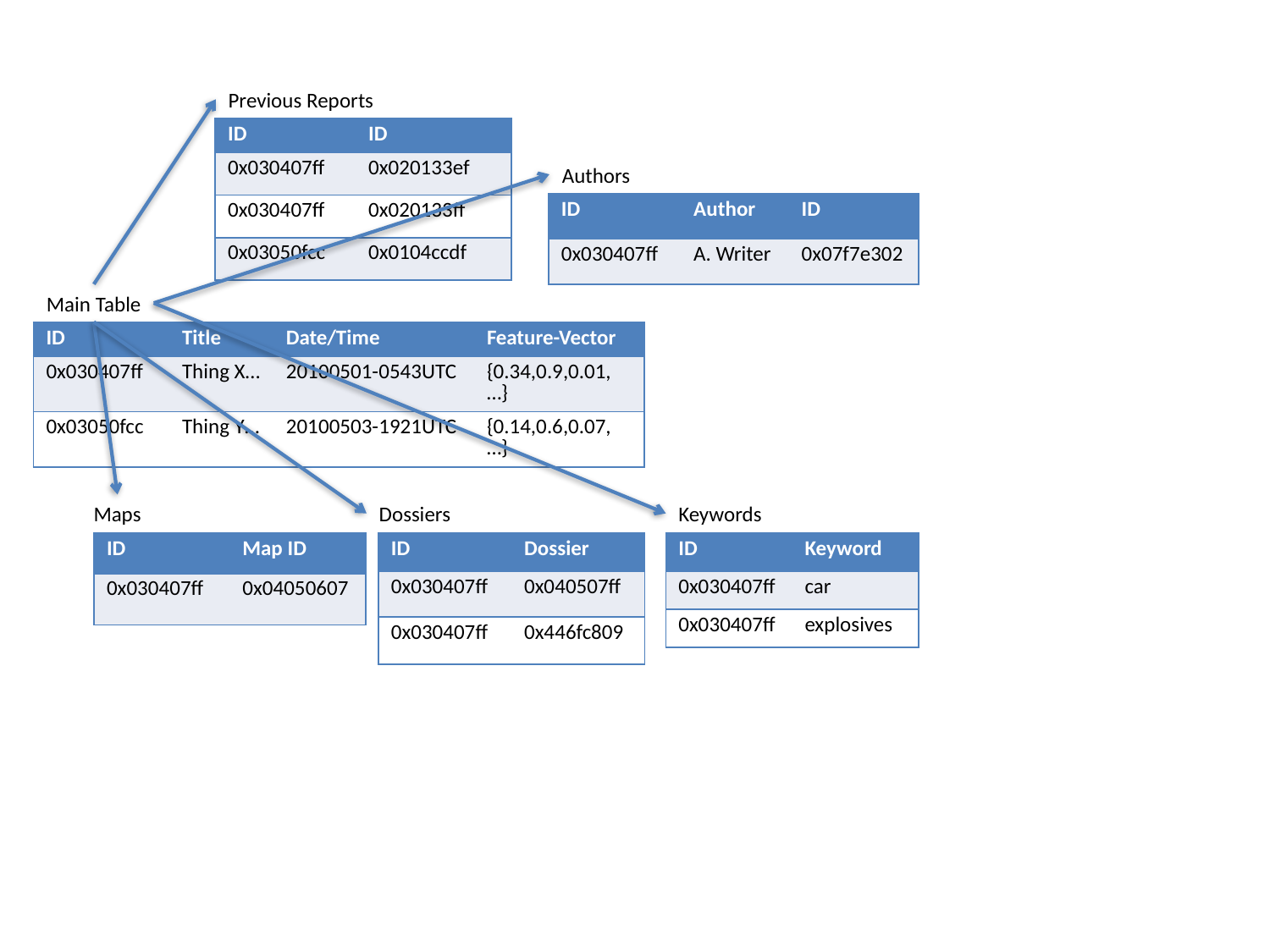

Previous Reports
| ID | ID |
| --- | --- |
| 0x030407ff | 0x020133ef |
| 0x030407ff | 0x020133ff |
| 0x03050fcc | 0x0104ccdf |
Authors
| ID | Author | ID |
| --- | --- | --- |
| 0x030407ff | A. Writer | 0x07f7e302 |
Main Table
| ID | Title | Date/Time | Feature-Vector |
| --- | --- | --- | --- |
| 0x030407ff | Thing X… | 20100501-0543UTC | {0.34,0.9,0.01,…} |
| 0x03050fcc | Thing Y… | 20100503-1921UTC | {0.14,0.6,0.07,…} |
Maps
Keywords
Dossiers
| ID | Dossier |
| --- | --- |
| 0x030407ff | 0x040507ff |
| 0x030407ff | 0x446fc809 |
| ID | Keyword |
| --- | --- |
| 0x030407ff | car |
| 0x030407ff | explosives |
| ID | Map ID |
| --- | --- |
| 0x030407ff | 0x04050607 |